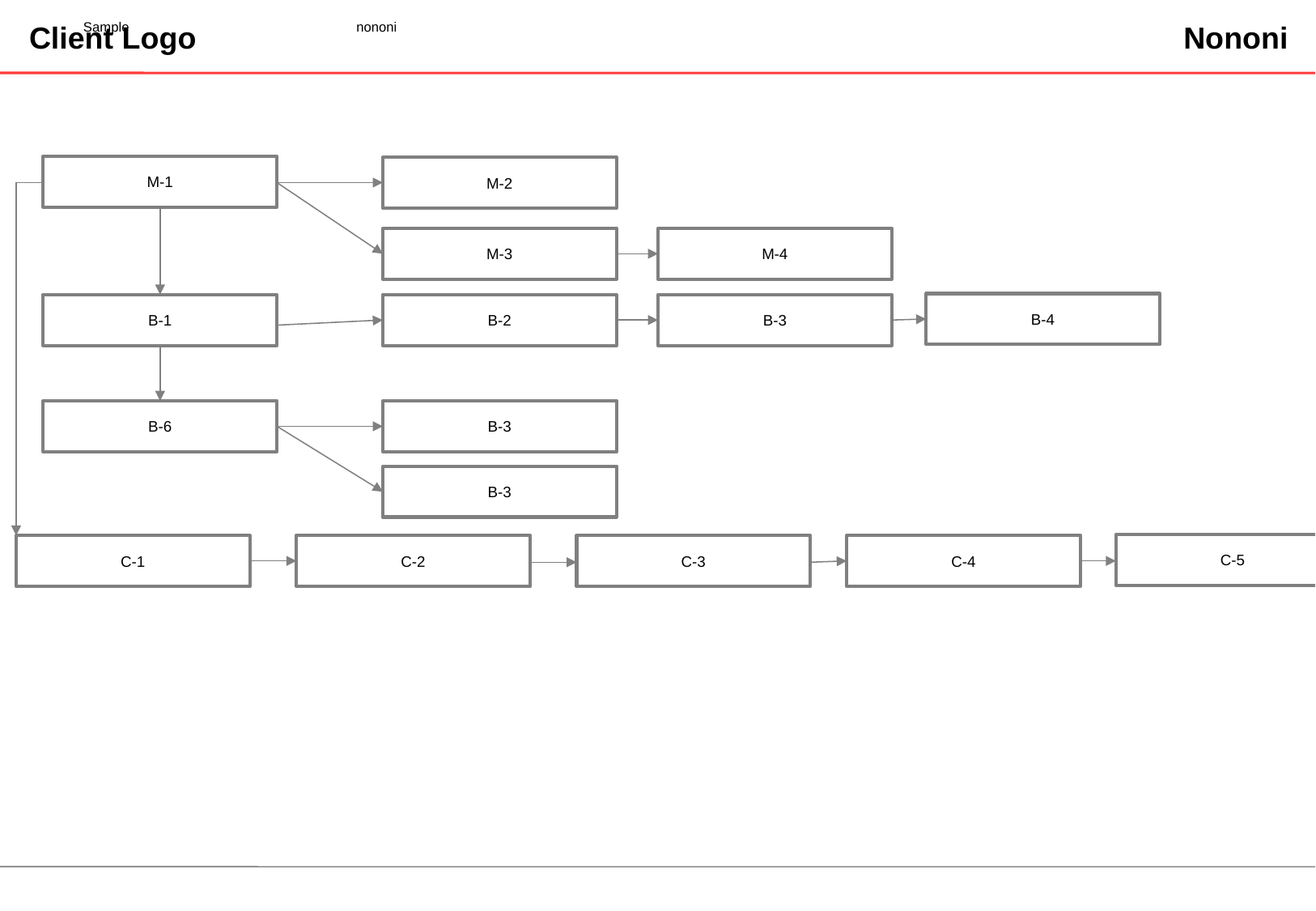

Sample
nononi
M-1
M-2
M-3
M-4
B-4
B-1
B-2
B-3
B-6
B-3
B-3
C-5
C-1
C-2
C-3
C-4